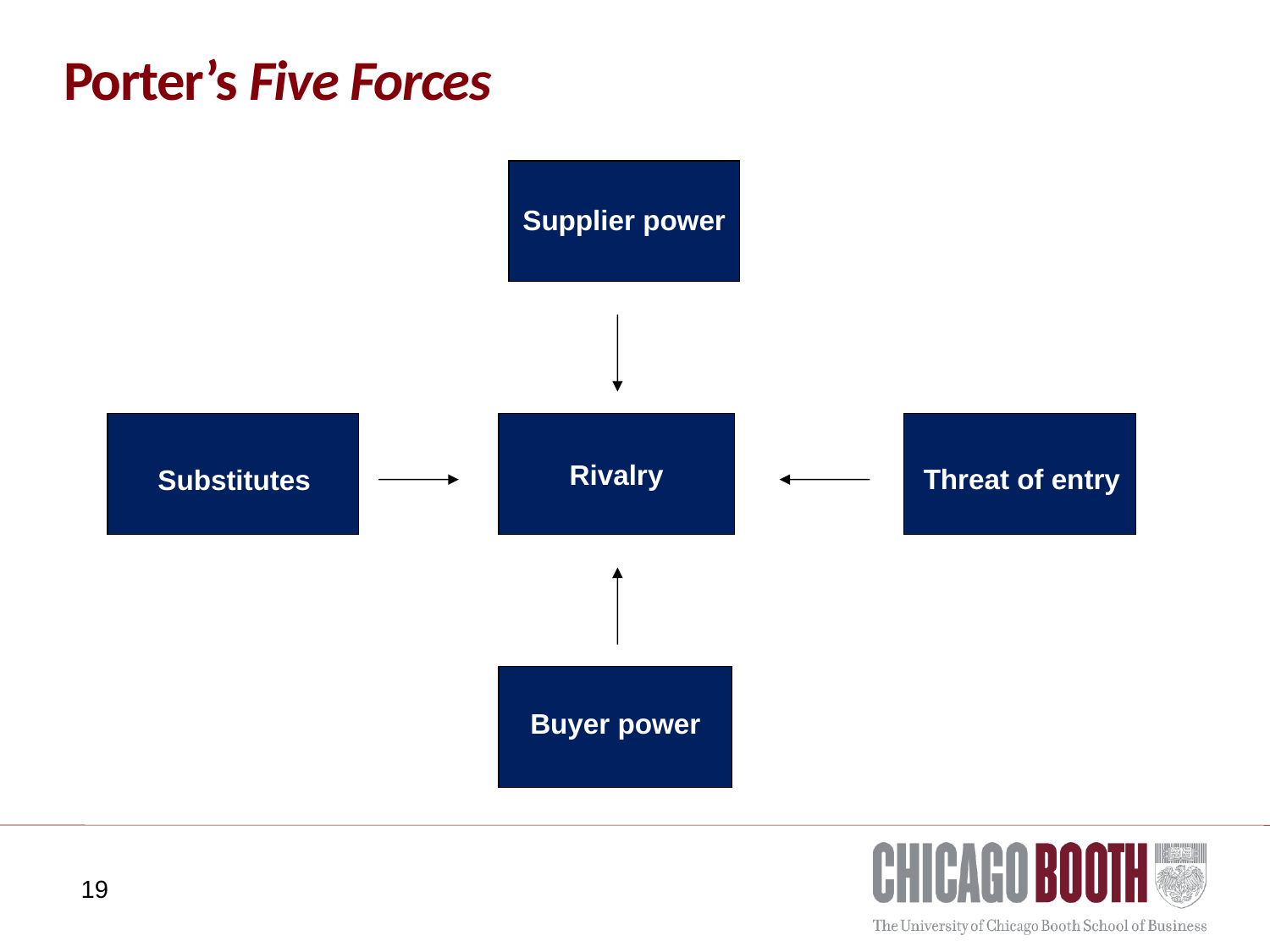

# Porter’s Five Forces

Supplier power

Rivalry
Threat of entry
Substitutes

Buyer power